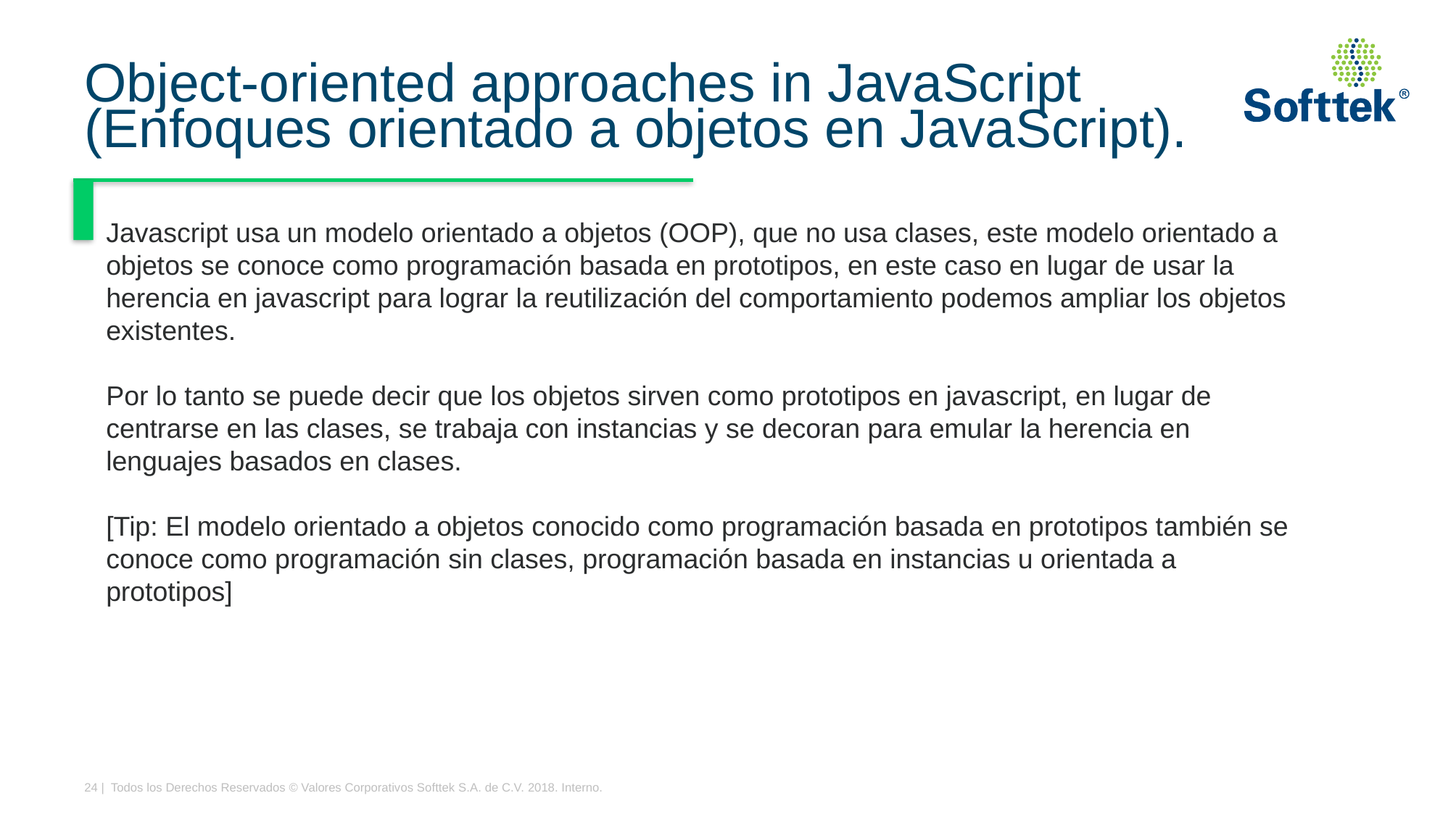

# Object-oriented approaches in JavaScript (Enfoques orientado a objetos en JavaScript).

Javascript usa un modelo orientado a objetos (OOP), que no usa clases, este modelo orientado a objetos se conoce como programación basada en prototipos, en este caso en lugar de usar la herencia en javascript para lograr la reutilización del comportamiento podemos ampliar los objetos existentes.

Por lo tanto se puede decir que los objetos sirven como prototipos en javascript, en lugar de centrarse en las clases, se trabaja con instancias y se decoran para emular la herencia en lenguajes basados en clases.

[Tip: El modelo orientado a objetos conocido como programación basada en prototipos también se conoce como programación sin clases, programación basada en instancias u orientada a prototipos]